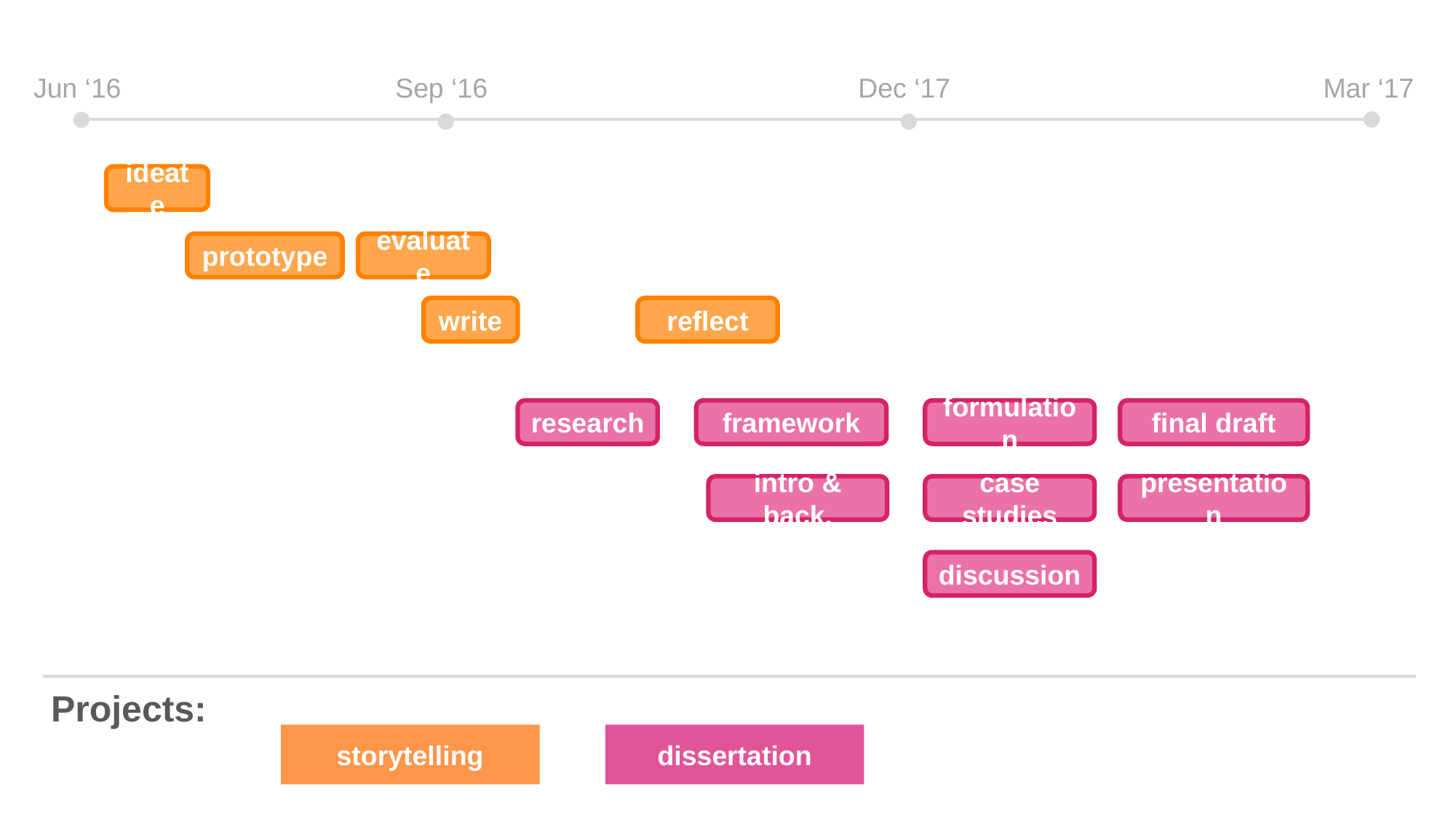

Jun ‘16
Sep ‘16
Dec ‘17
Mar ‘17

ideate
prototype
evaluate
reflect
write
final draft
formulation
research
framework
case studies
presentation
intro & back.
discussion
Projects:
storytelling
dissertation